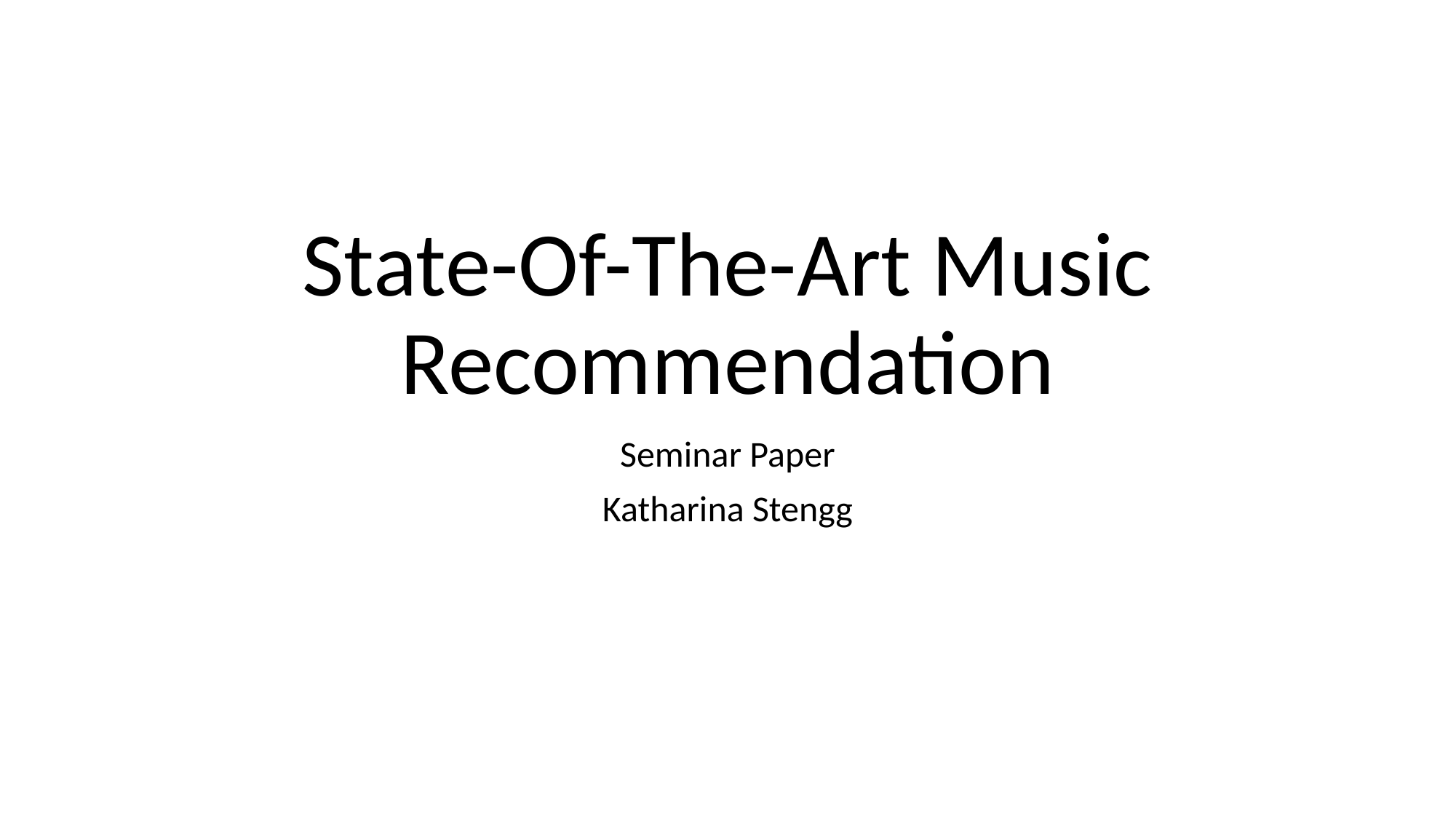

# State-Of-The-Art Music Recommendation
Seminar Paper
Katharina Stengg